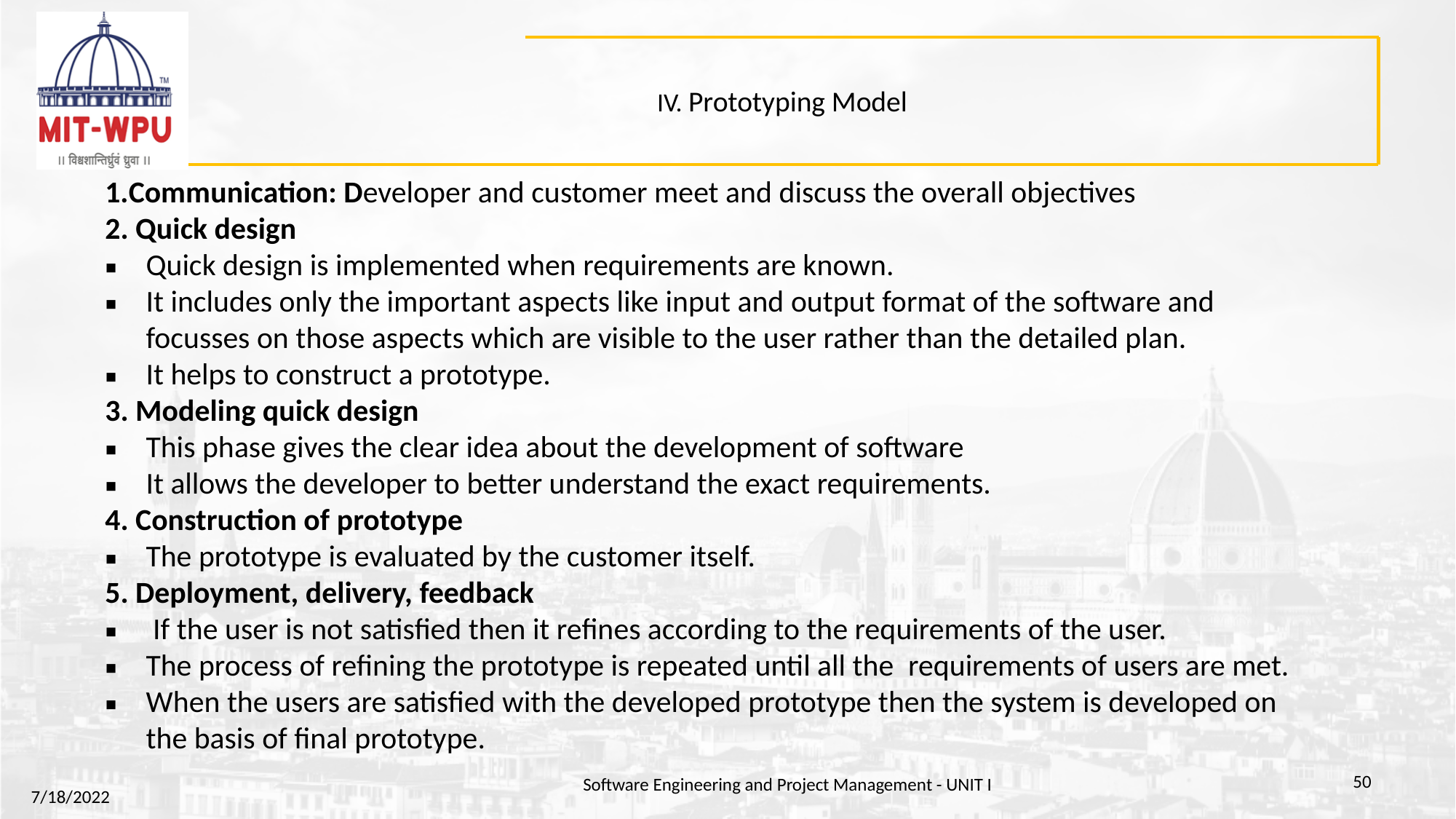

# IV. Prototyping Model
Communication: Developer and customer meet and discuss the overall objectives
2. Quick design
Quick design is implemented when requirements are known.
It includes only the important aspects like input and output format of the software and focusses on those aspects which are visible to the user rather than the detailed plan.
It helps to construct a prototype.
3. Modeling quick design
This phase gives the clear idea about the development of software
It allows the developer to better understand the exact requirements.
4. Construction of prototype
The prototype is evaluated by the customer itself.
5. Deployment, delivery, feedback
 If the user is not satisfied then it refines according to the requirements of the user.
The process of refining the prototype is repeated until all the  requirements of users are met.
When the users are satisfied with the developed prototype then the system is developed on the basis of final prototype.
50
Software Engineering and Project Management - UNIT I
7/18/2022